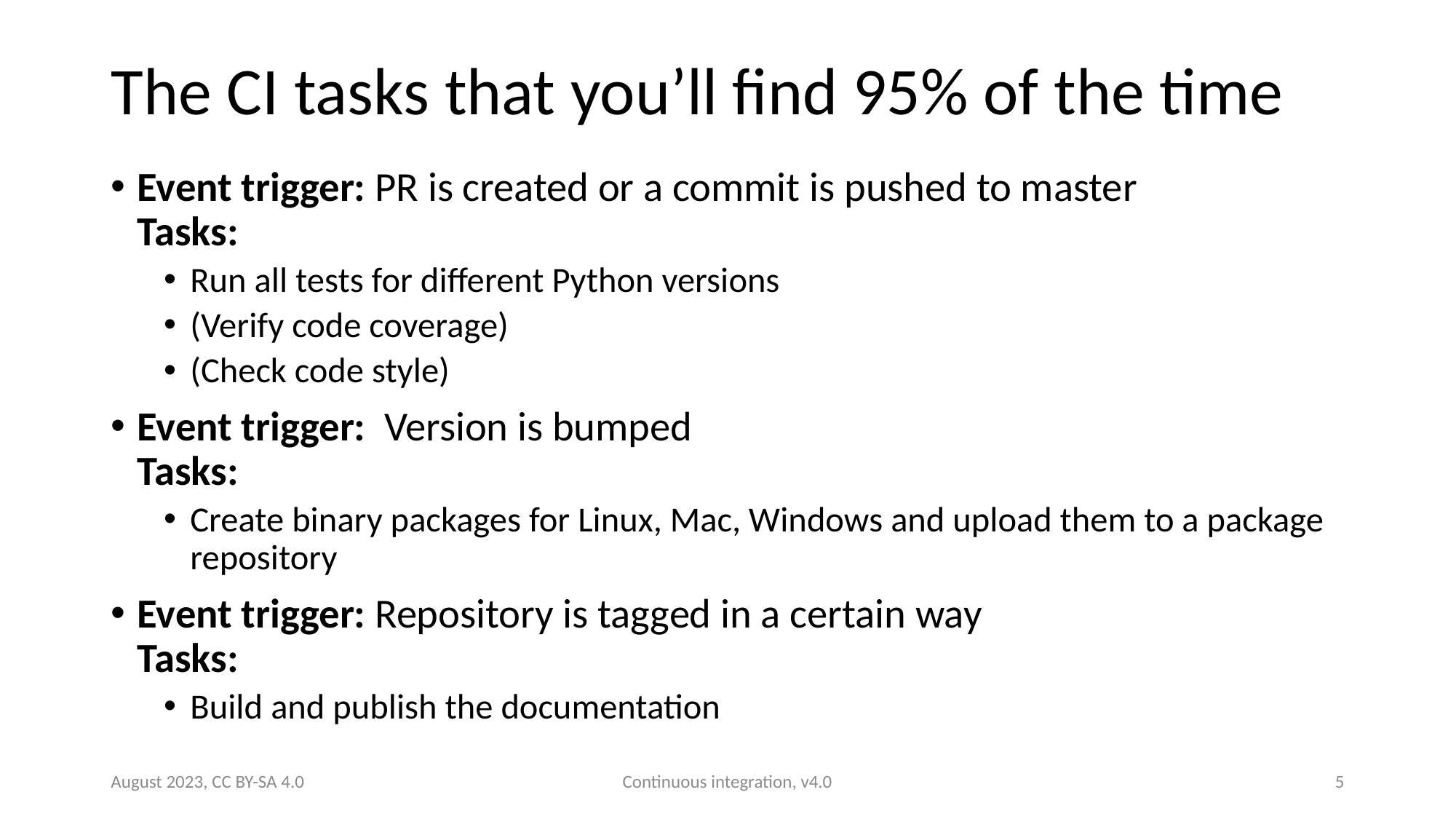

# The CI tasks that you’ll find 95% of the time
Event trigger: PR is created or a commit is pushed to master
Tasks:
Run all tests for different Python versions
(Verify code coverage)
(Check code style)
Event trigger:  Version is bumped
Tasks:
Create binary packages for Linux, Mac, Windows and upload them to a package repository
Event trigger: Repository is tagged in a certain way
Tasks:
Build and publish the documentation
August 2023, CC BY-SA 4.0
Continuous integration, v4.0
5